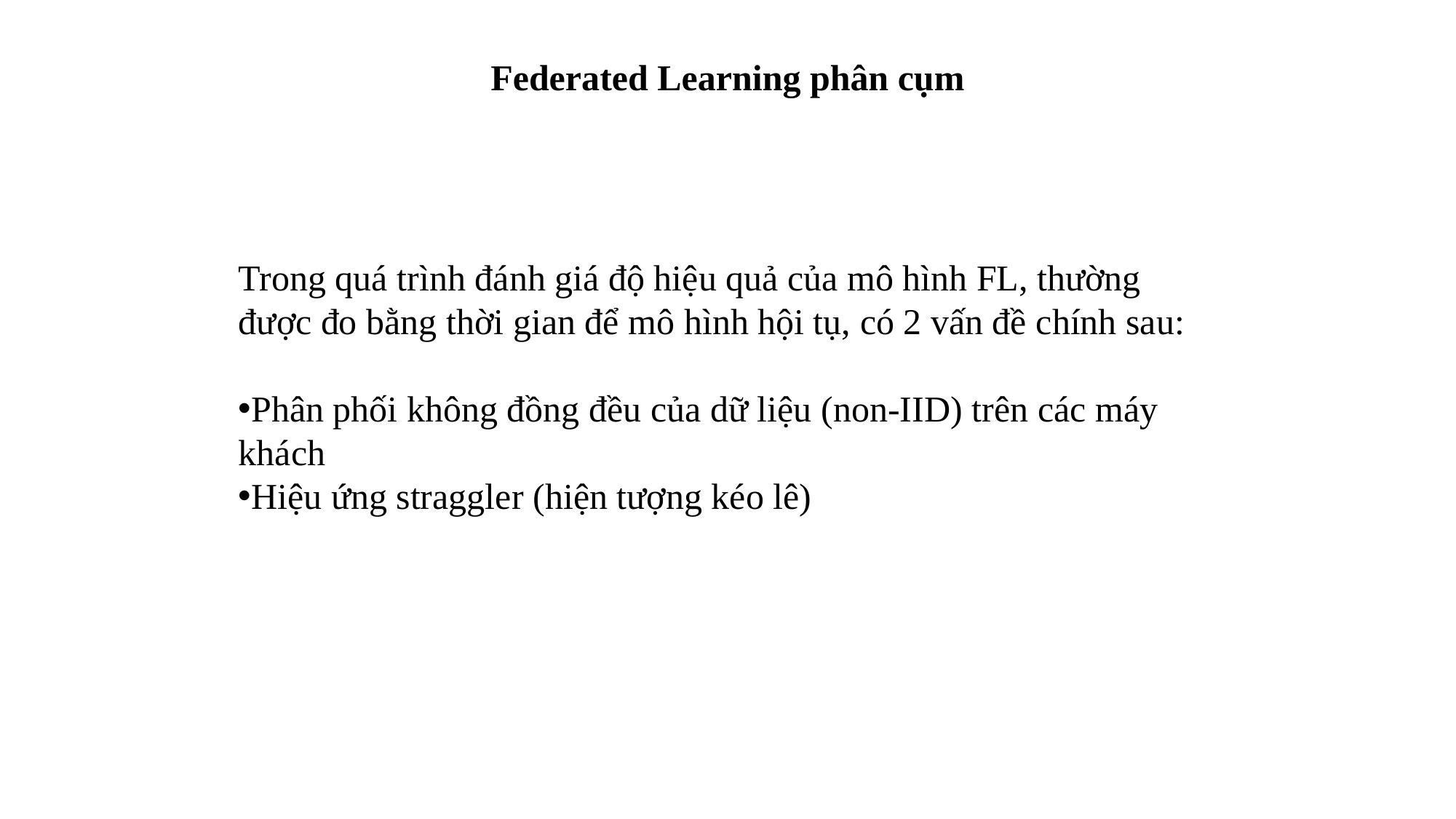

Federated Learning phân cụm
Trong quá trình đánh giá độ hiệu quả của mô hình FL, thường được đo bằng thời gian để mô hình hội tụ, có 2 vấn đề chính sau:

Phân phối không đồng đều của dữ liệu (non-IID) trên các máy khách
Hiệu ứng straggler (hiện tượng kéo lê)